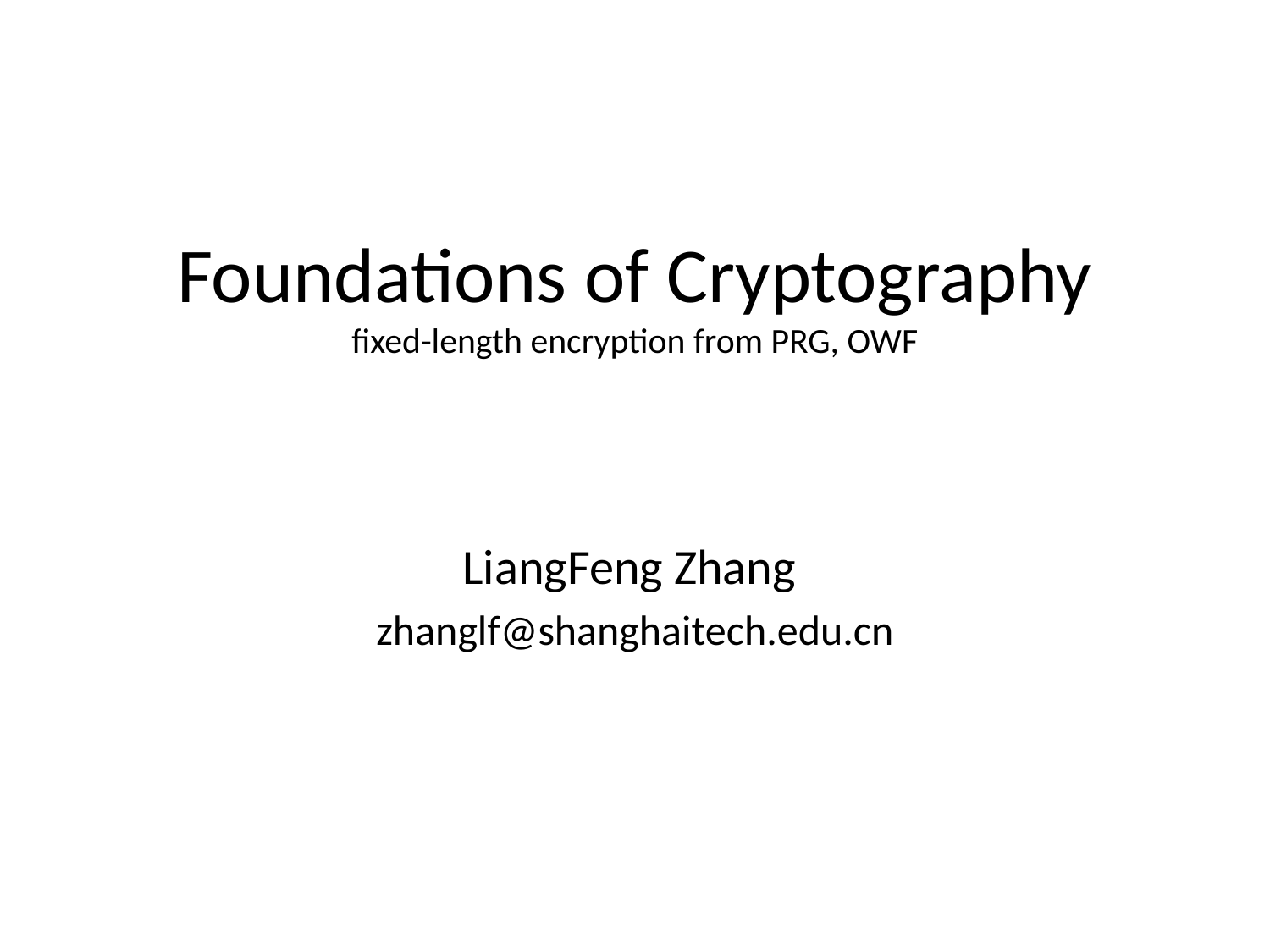

# Foundations of Cryptography fixed-length encryption from PRG, OWF
LiangFeng Zhang
zhanglf@shanghaitech.edu.cn